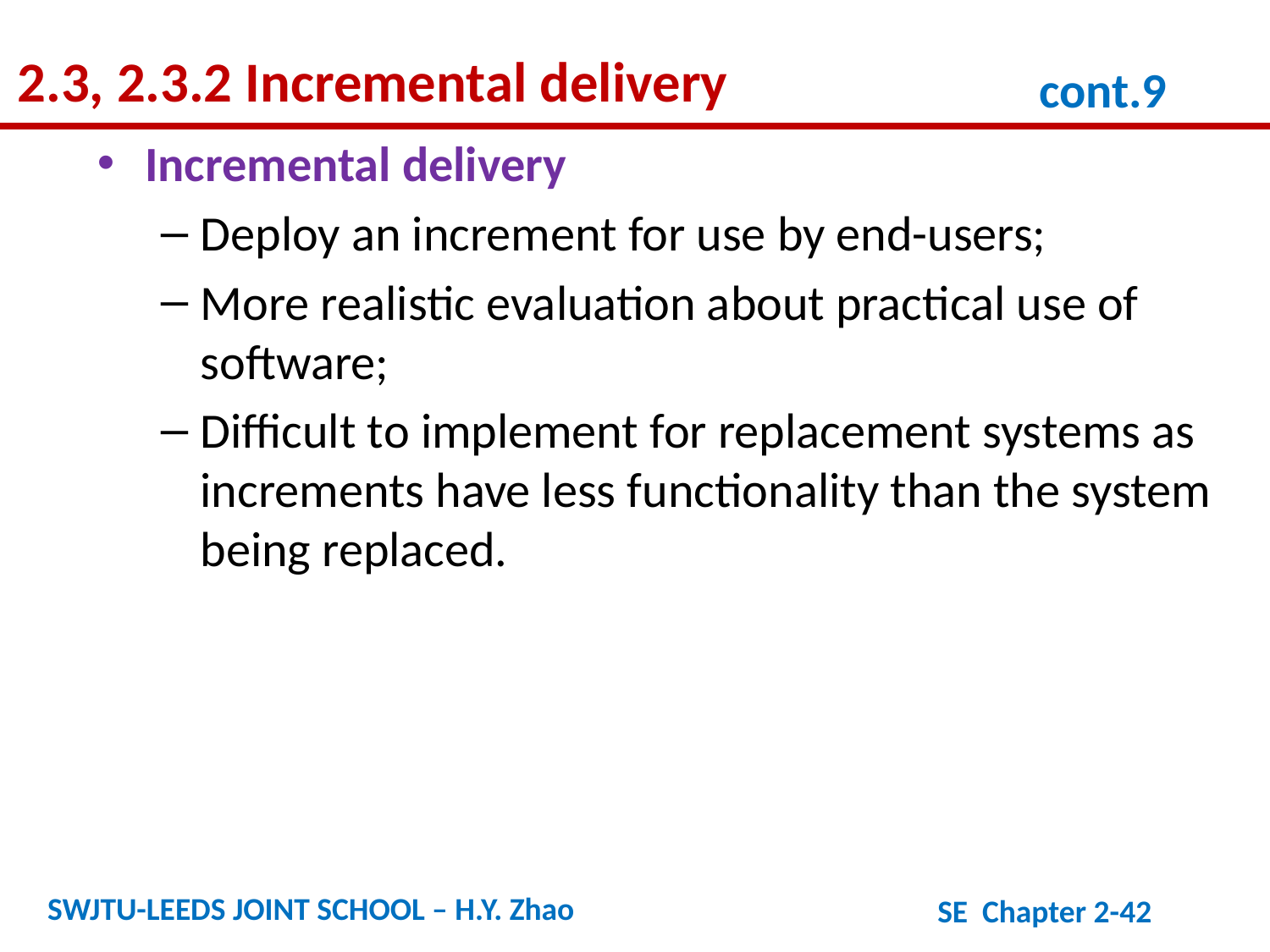

2.3, 2.3.2 Incremental delivery
cont.9
Incremental delivery
Deploy an increment for use by end-users;
More realistic evaluation about practical use of software;
Difficult to implement for replacement systems as increments have less functionality than the system being replaced.

SWJTU-LEEDS JOINT SCHOOL – H.Y. Zhao
SE  Chapter 2-42